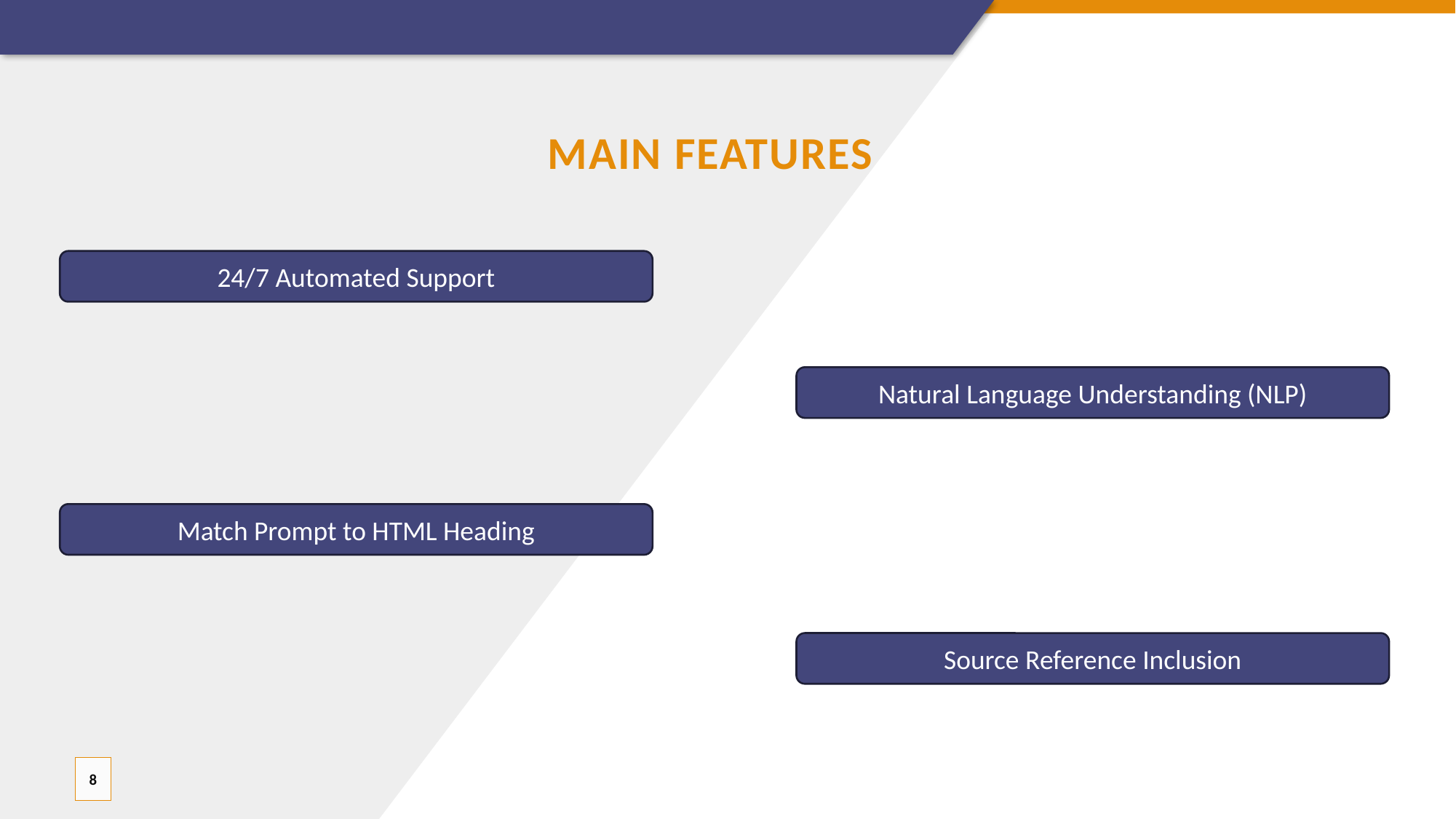

# MaIn Features
24/7 Automated Support
Natural Language Understanding (NLP)
Match Prompt to HTML Heading
Source Reference Inclusion
8